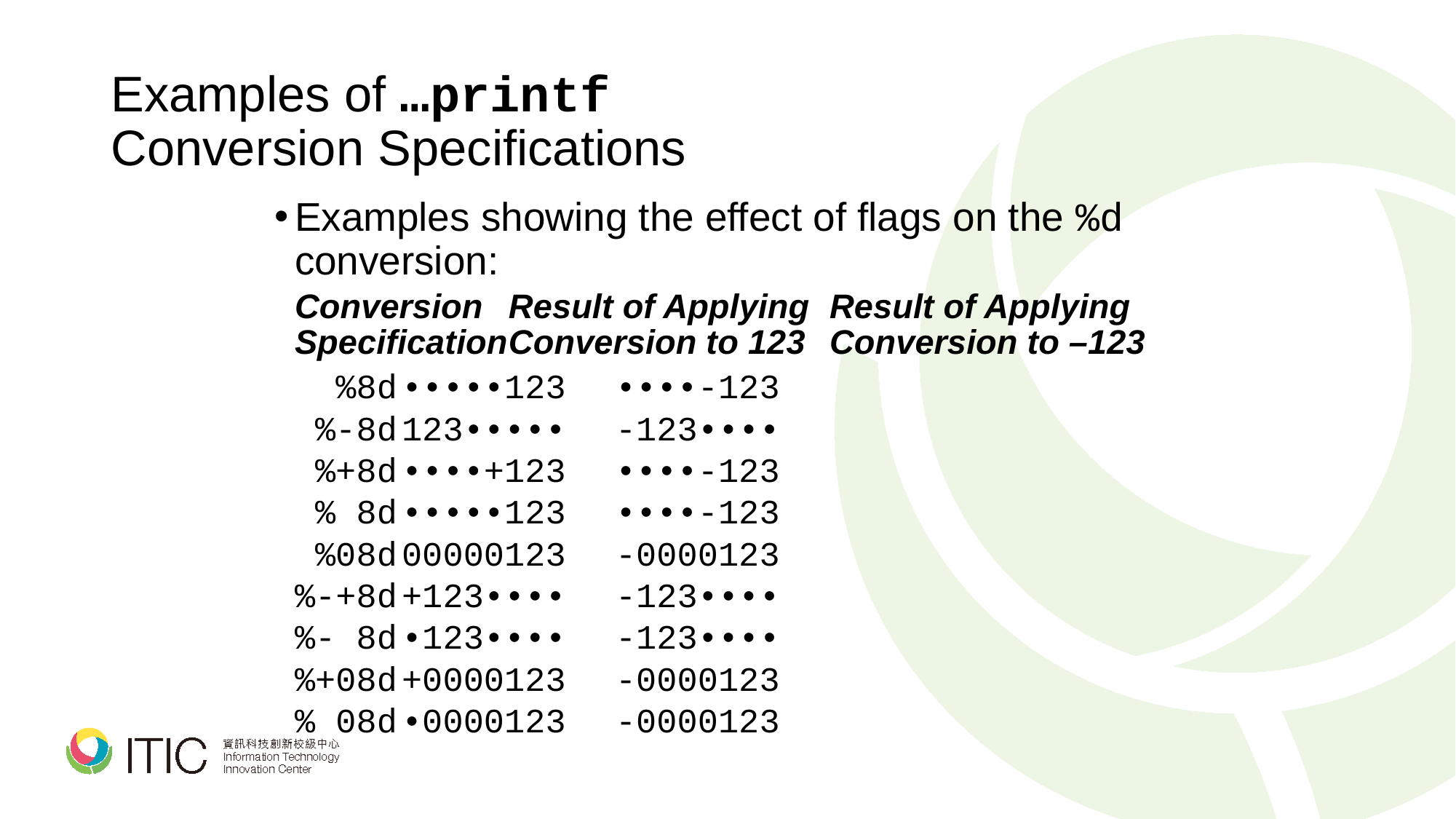

# Examples of …printf Conversion Specifications
Examples showing the effect of flags on the %d conversion:
		Conversion	Result of Applying	Result of Applying
		Specification	Conversion to 123	Conversion to –123
		  %8d	•••••123	••••-123
		 %-8d	123•••••	-123••••
		 %+8d	••••+123	••••-123
		 % 8d	•••••123	••••-123
		 %08d	00000123	-0000123
		%-+8d	+123••••	-123••••
		%- 8d	•123••••	-123••••
		%+08d	+0000123	-0000123
		% 08d	•0000123	-0000123